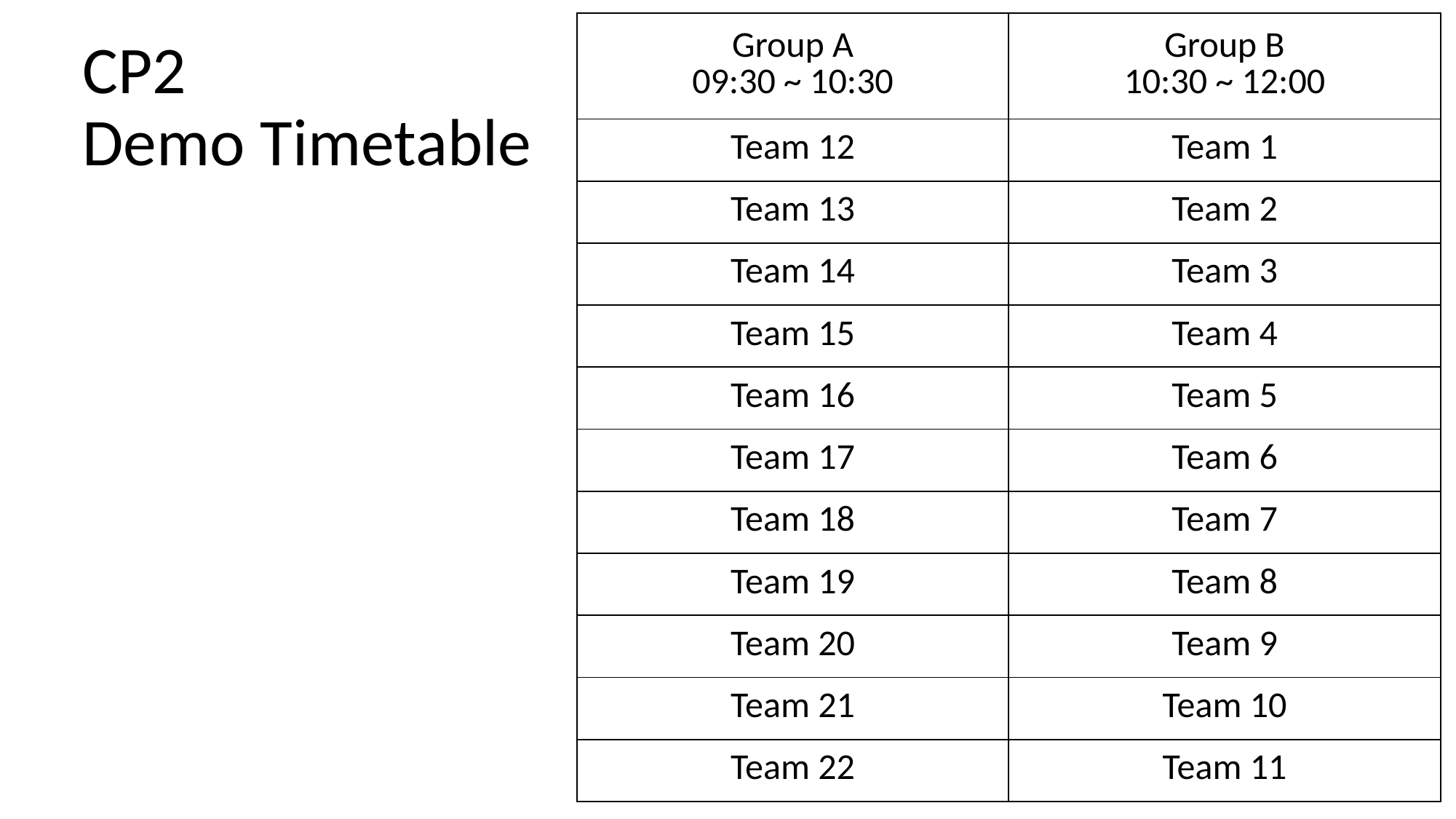

| Group A 09:30 ~ 10:30 | Group B 10:30 ~ 12:00 |
| --- | --- |
| Team 12 | Team 1 |
| Team 13 | Team 2 |
| Team 14 | Team 3 |
| Team 15 | Team 4 |
| Team 16 | Team 5 |
| Team 17 | Team 6 |
| Team 18 | Team 7 |
| Team 19 | Team 8 |
| Team 20 | Team 9 |
| Team 21 | Team 10 |
| Team 22 | Team 11 |
# CP2 Demo Timetable